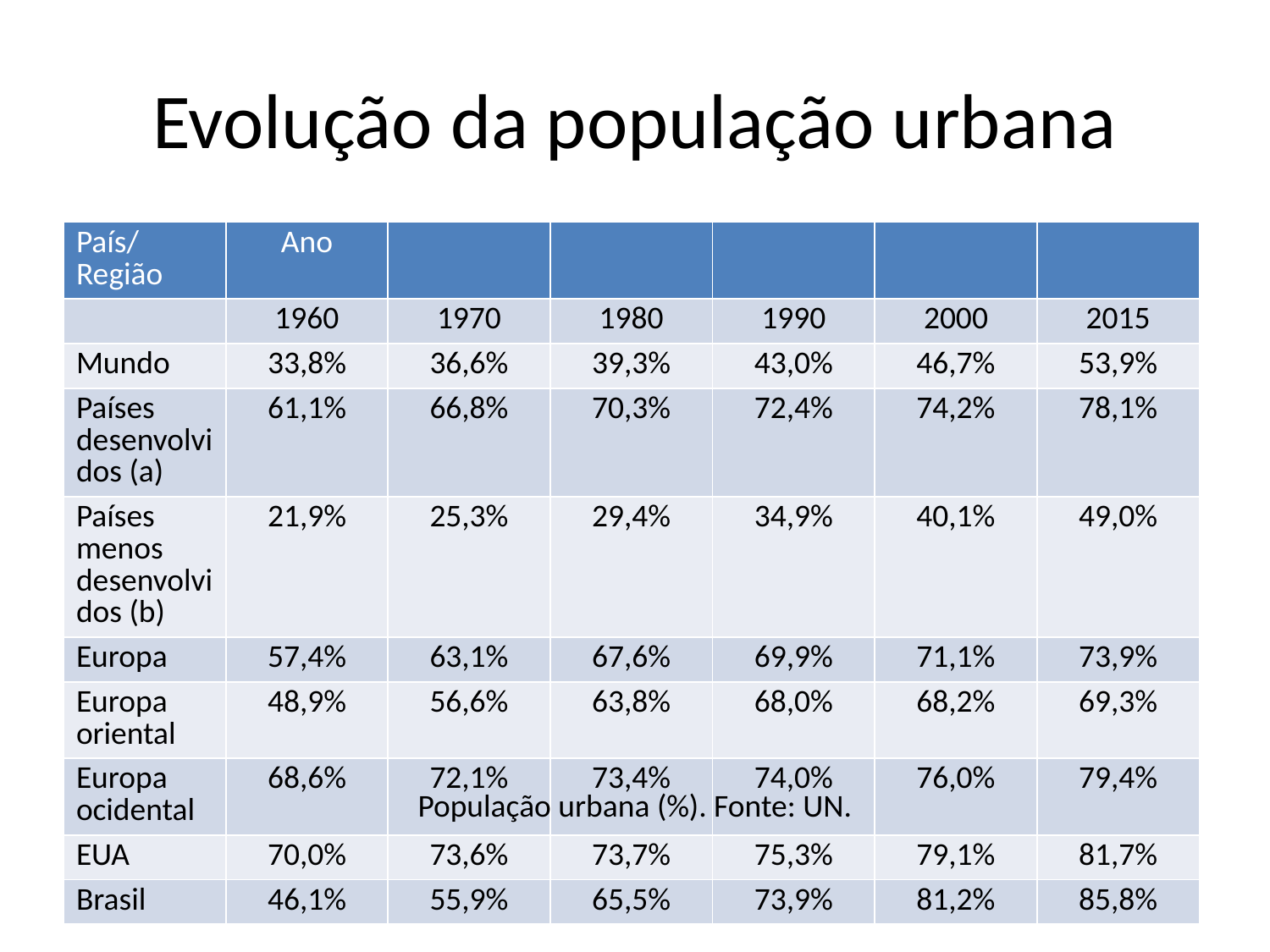

# Evolução da população urbana
| País/Região | Ano |  |  |  |  |  |
| --- | --- | --- | --- | --- | --- | --- |
|  | 1960 | 1970 | 1980 | 1990 | 2000 | 2015 |
| Mundo | 33,8% | 36,6% | 39,3% | 43,0% | 46,7% | 53,9% |
| Países desenvolvidos (a) | 61,1% | 66,8% | 70,3% | 72,4% | 74,2% | 78,1% |
| Países menos desenvolvidos (b) | 21,9% | 25,3% | 29,4% | 34,9% | 40,1% | 49,0% |
| Europa | 57,4% | 63,1% | 67,6% | 69,9% | 71,1% | 73,9% |
| Europa oriental | 48,9% | 56,6% | 63,8% | 68,0% | 68,2% | 69,3% |
| Europa ocidental | 68,6% | 72,1% | 73,4% | 74,0% | 76,0% | 79,4% |
| EUA | 70,0% | 73,6% | 73,7% | 75,3% | 79,1% | 81,7% |
| Brasil | 46,1% | 55,9% | 65,5% | 73,9% | 81,2% | 85,8% |
População urbana (%). Fonte: UN.